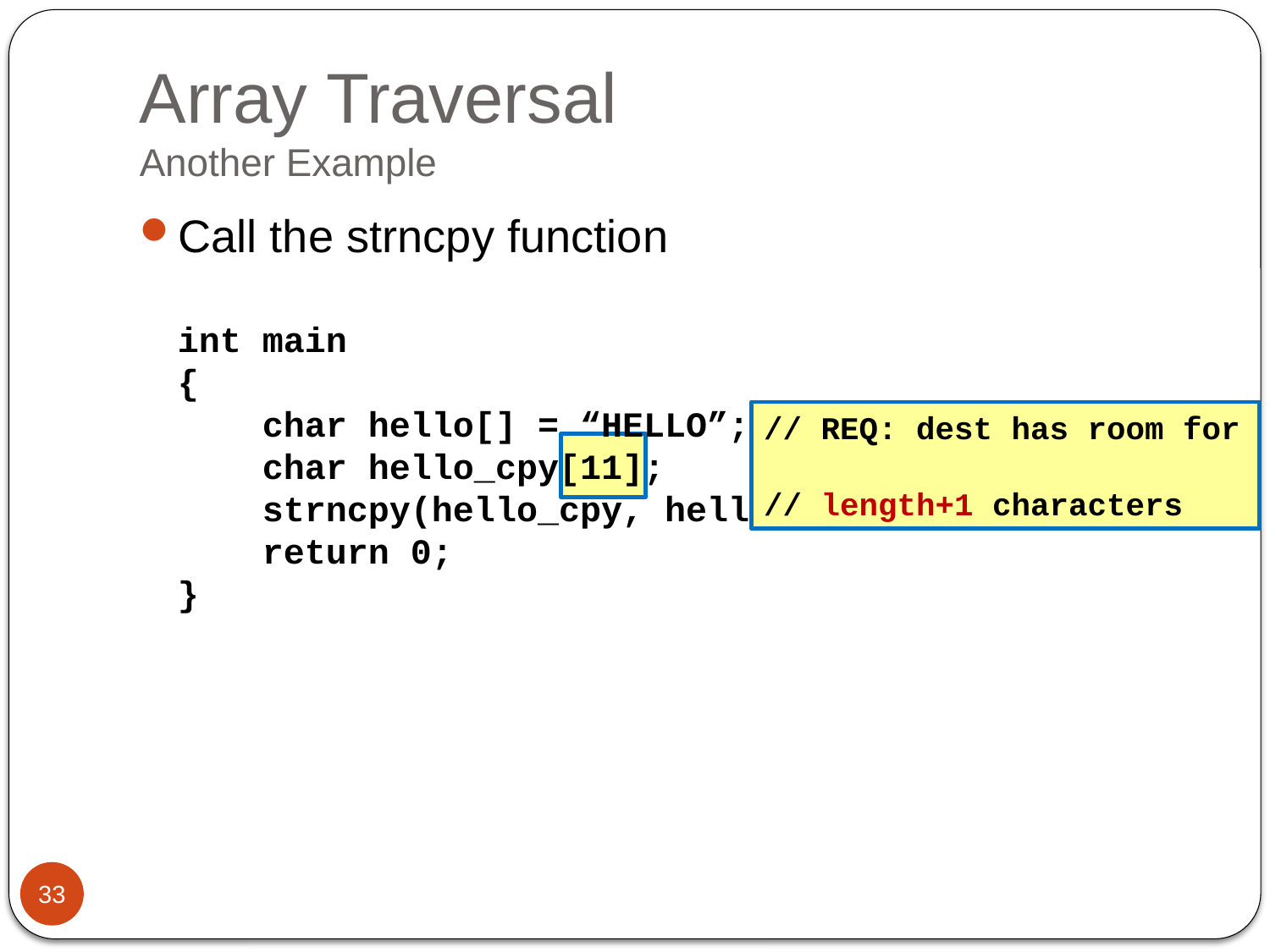

# Array Traversal Another Example
Call the strncpy function
int main
{
    char hello[] = “HELLO”;
    char hello_cpy[11];
    strncpy(hello_cpy, hello, 10);
    return 0;
}
// REQ: dest has room for
// length+1 characters

33